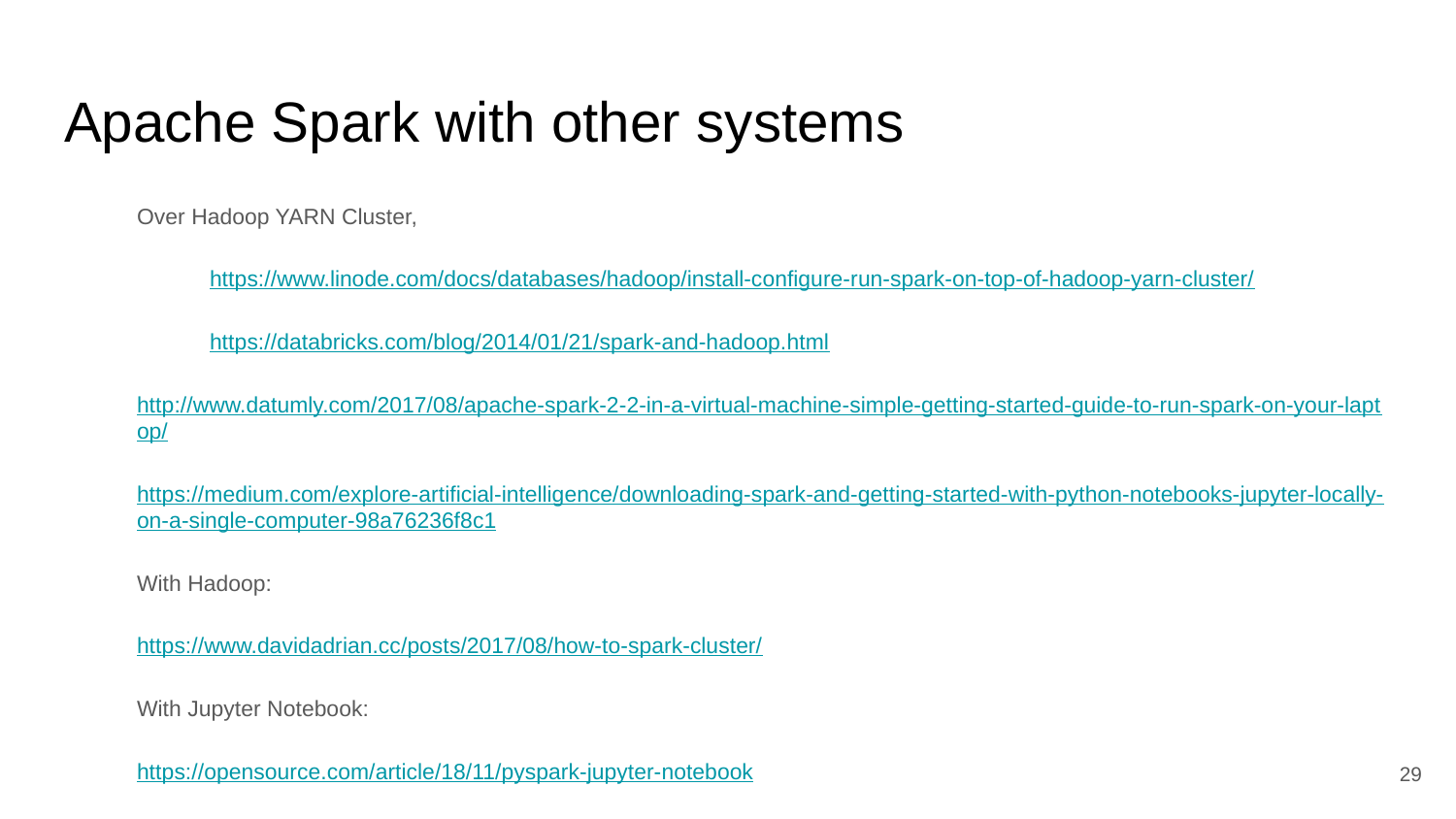

# Apache Spark with other systems
Over Hadoop YARN Cluster,
https://www.linode.com/docs/databases/hadoop/install-configure-run-spark-on-top-of-hadoop-yarn-cluster/
https://databricks.com/blog/2014/01/21/spark-and-hadoop.html
http://www.datumly.com/2017/08/apache-spark-2-2-in-a-virtual-machine-simple-getting-started-guide-to-run-spark-on-your-laptop/
https://medium.com/explore-artificial-intelligence/downloading-spark-and-getting-started-with-python-notebooks-jupyter-locally-on-a-single-computer-98a76236f8c1
With Hadoop:
https://www.davidadrian.cc/posts/2017/08/how-to-spark-cluster/
With Jupyter Notebook:
https://opensource.com/article/18/11/pyspark-jupyter-notebook

29